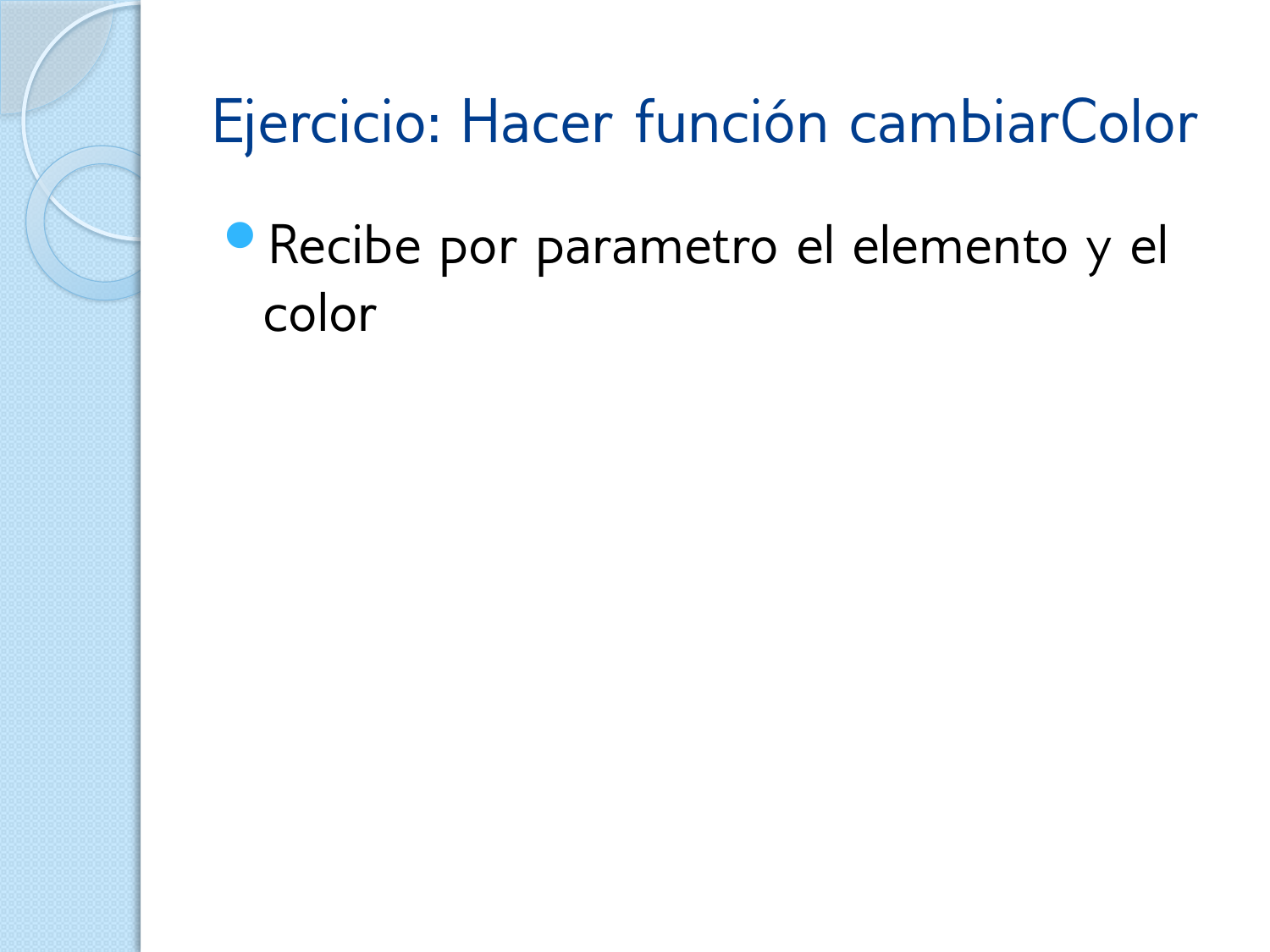

# Ejercicio: Hacer función cambiarColor
Recibe por parametro el elemento y el color